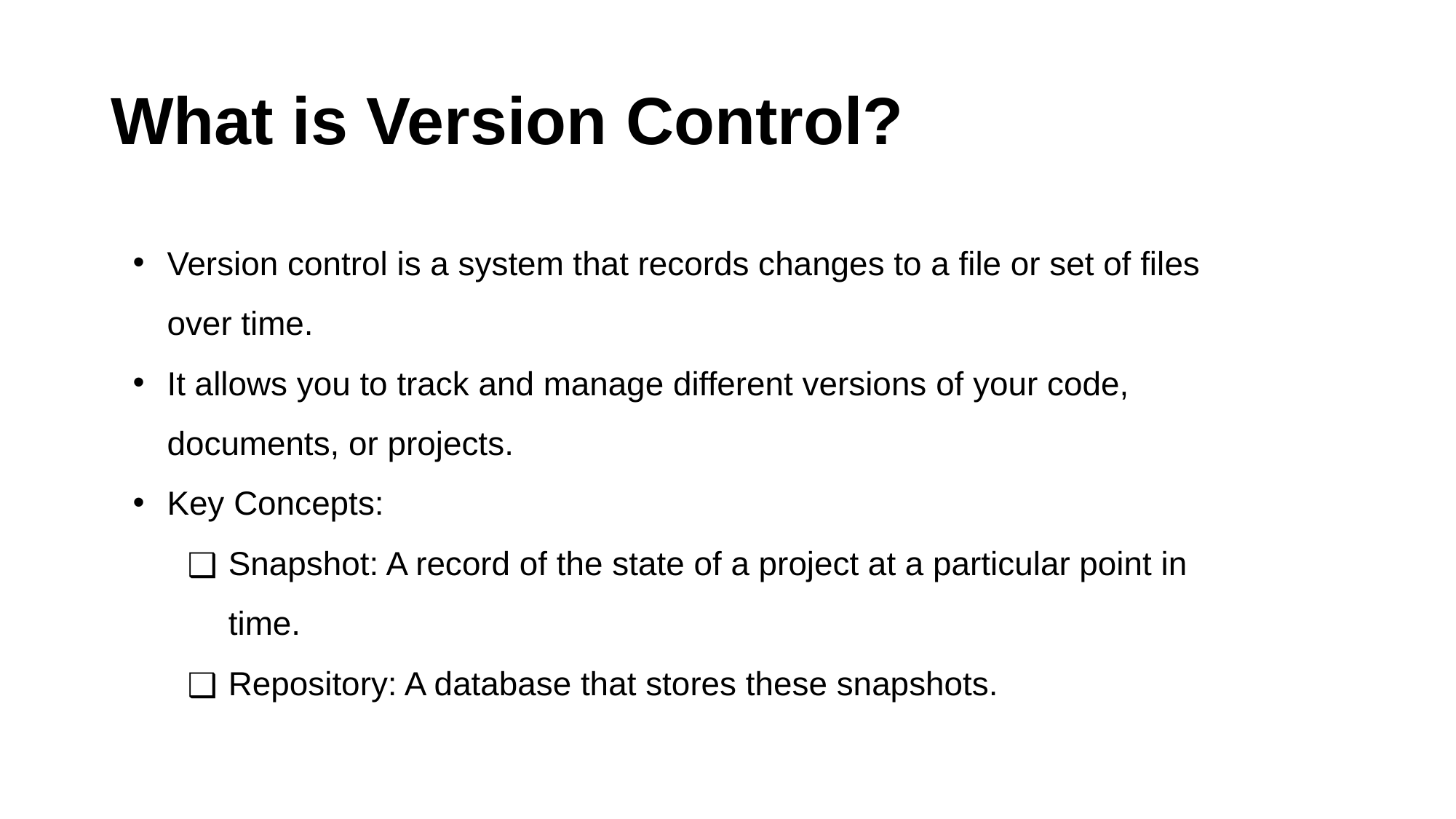

# What is Version Control?
Version control is a system that records changes to a file or set of files over time.
It allows you to track and manage different versions of your code, documents, or projects.
Key Concepts:
Snapshot: A record of the state of a project at a particular point in time.
Repository: A database that stores these snapshots.